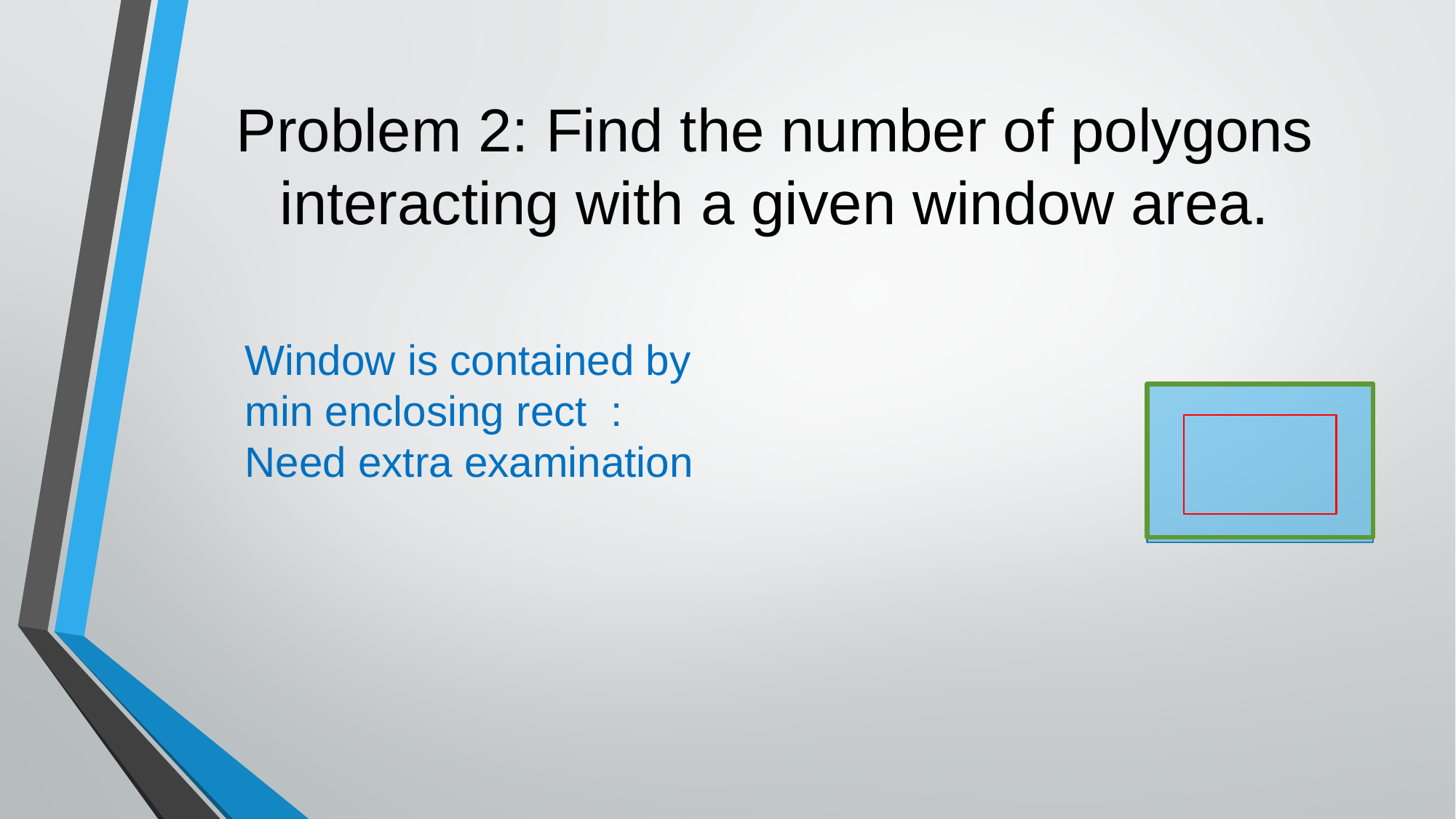

# Problem 2: Find the number of polygons interacting with a given window area.

Window is contained by min enclosing rect  :
Need extra examination